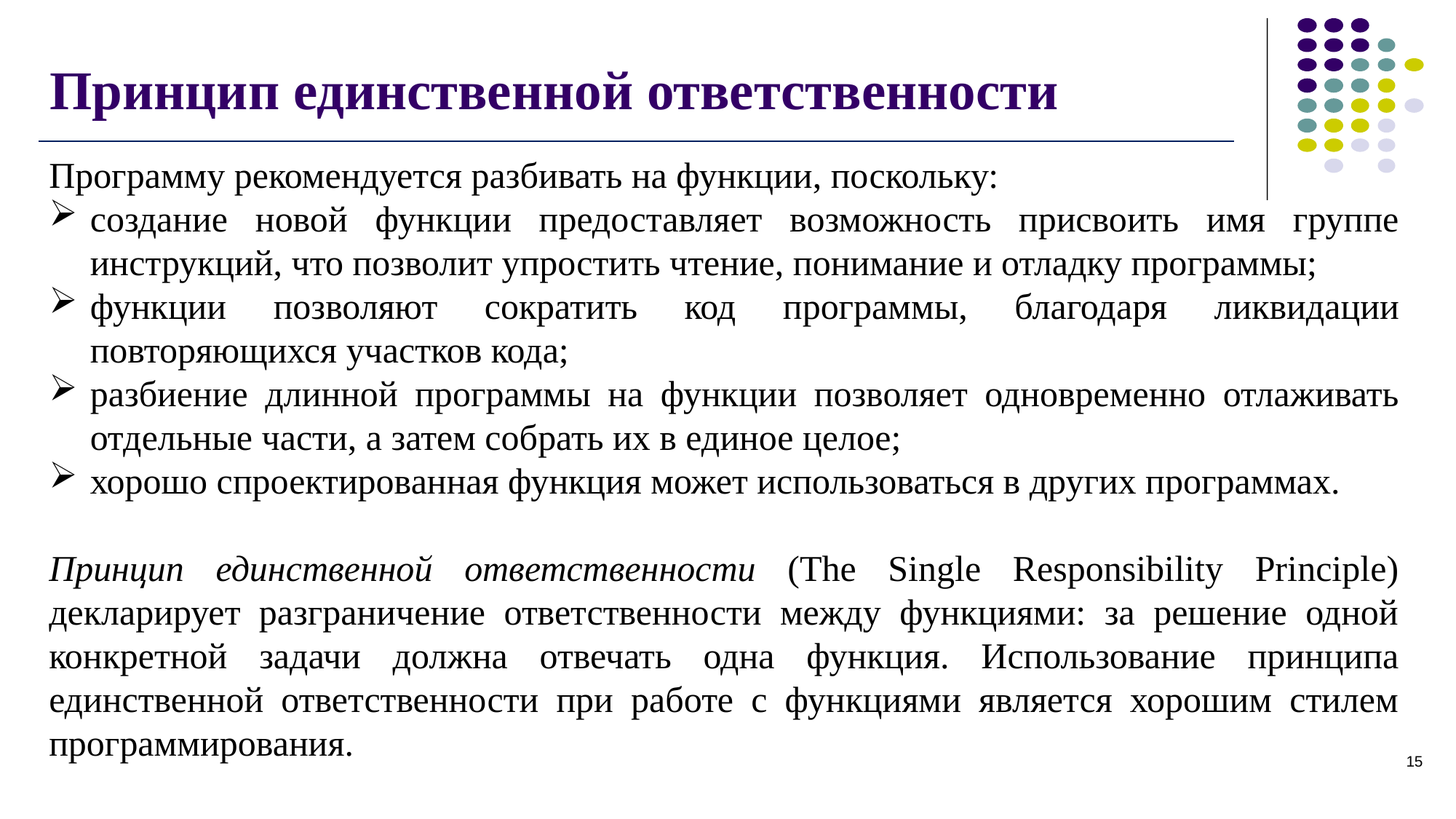

# Принцип единственной ответственности
Программу рекомендуется разбивать на функции, поскольку:
создание новой функции предоставляет возможность присвоить имя группе инструкций, что позволит упростить чтение, понимание и отладку программы;
функции позволяют сократить код программы, благодаря ликвидации повторяющихся участков кода;
разбиение длинной программы на функции позволяет одновременно отлаживать отдельные части, а затем собрать их в единое целое;
хорошо спроектированная функция может использоваться в других программах.
Принцип единственной ответственности (The Single Responsibility Principle) декларирует разграничение ответственности между функциями: за решение одной конкретной задачи должна отвечать одна функция. Использование принципа единственной ответственности при работе с функциями является хорошим стилем программирования.
15